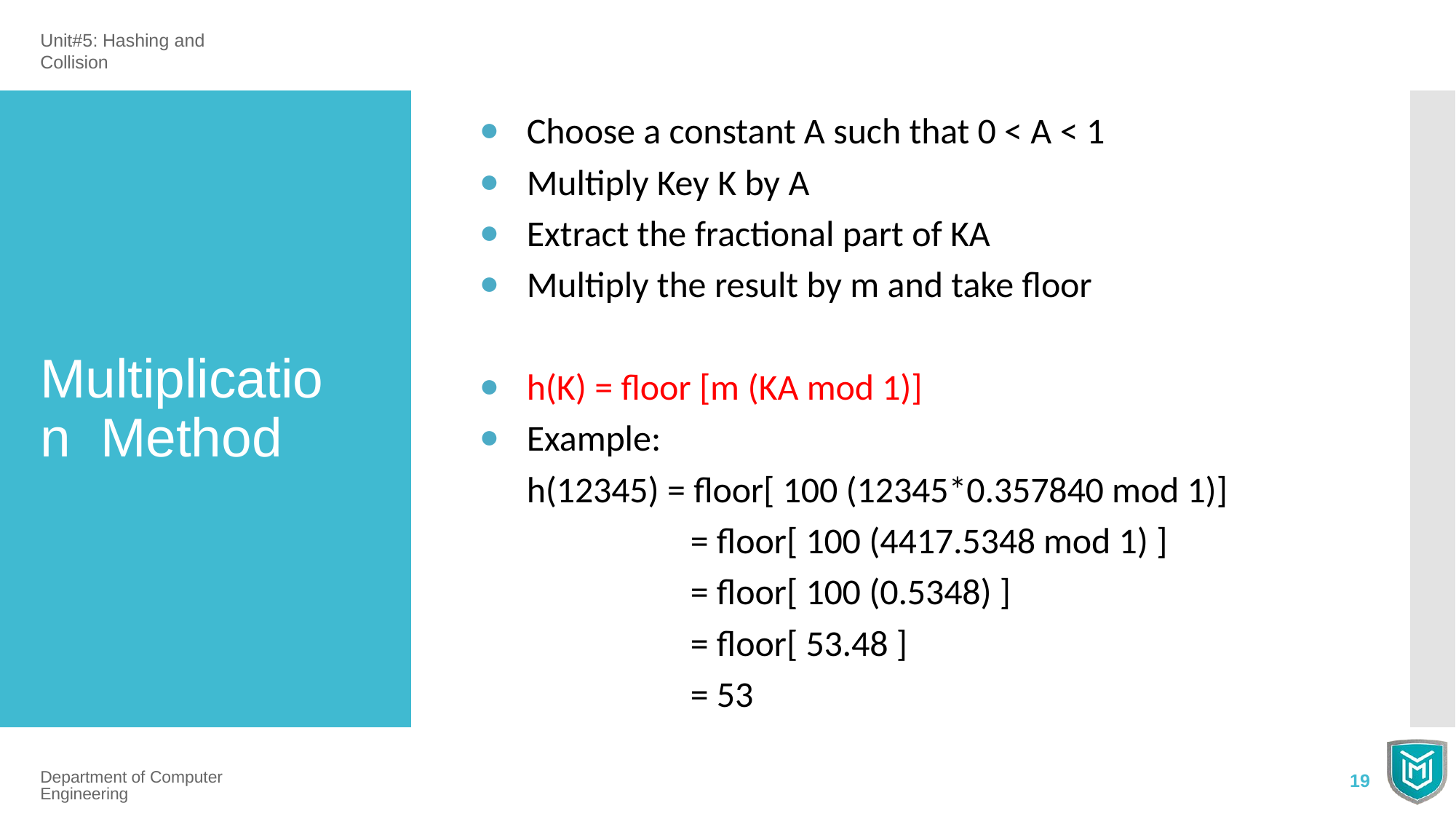

Unit#5: Hashing and Collision
Choose a constant A such that 0 < A < 1
Multiply Key K by A
Extract the fractional part of KA
Multiply the result by m and take floor
Multiplication  Method
h(K) = floor [m (KA mod 1)]
Example:
h(12345) = floor[ 100 (12345*0.357840 mod 1)]
= floor[ 100 (4417.5348 mod 1) ]
= floor[ 100 (0.5348) ]
= floor[ 53.48 ]
= 53
Department of Computer Engineering
19